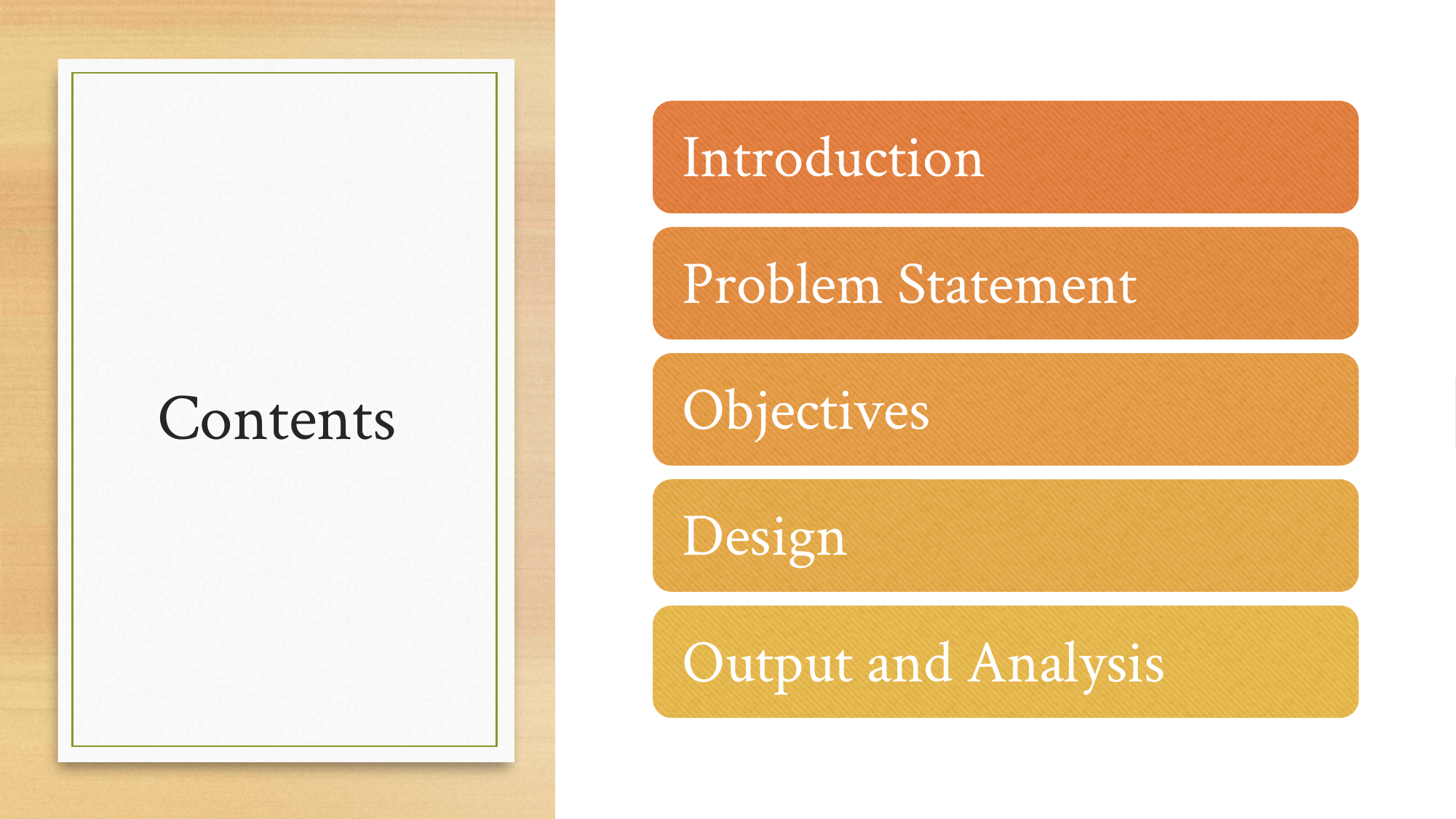

Introduction
Problem Statement
Objectives
Design
Output and Analysis
# Contents